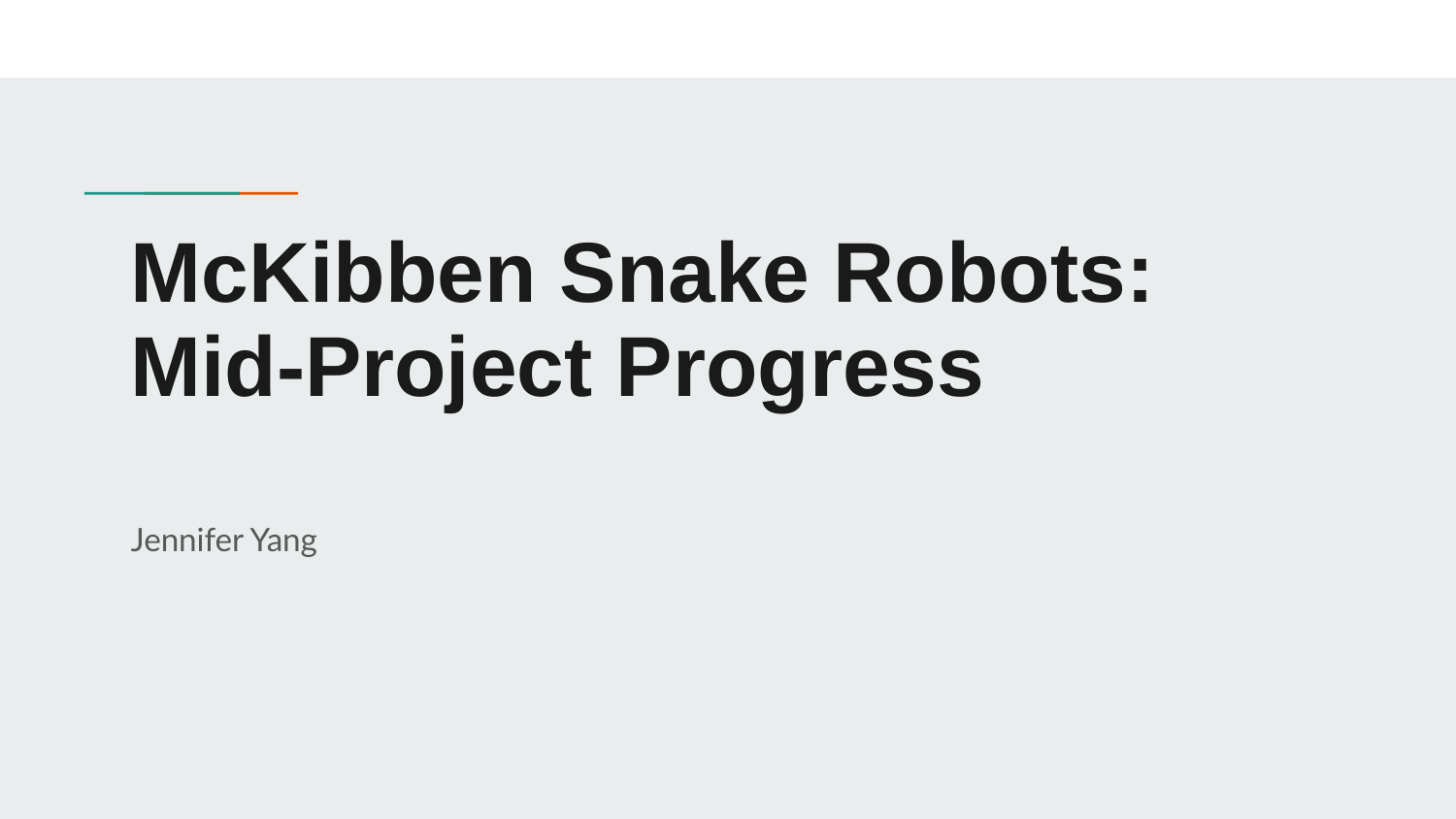

# McKibben Snake Robots: Mid-Project Progress
Jennifer Yang